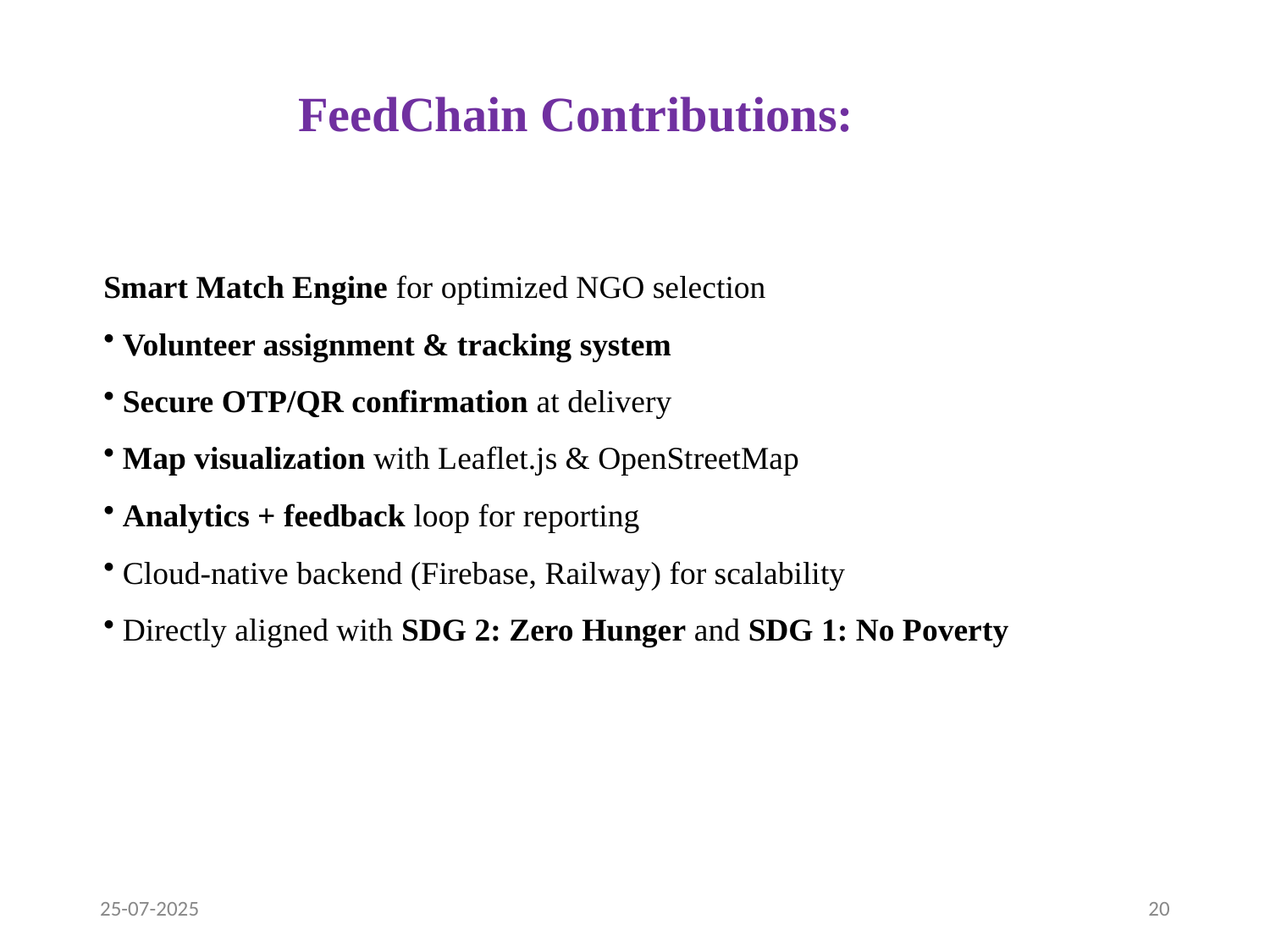

FeedChain Contributions:

Smart Match Engine for optimized NGO selection
 Volunteer assignment & tracking system
 Secure OTP/QR confirmation at delivery
 Map visualization with Leaflet.js & OpenStreetMap
 Analytics + feedback loop for reporting
 Cloud-native backend (Firebase, Railway) for scalability
 Directly aligned with SDG 2: Zero Hunger and SDG 1: No Poverty

25-07-2025
20